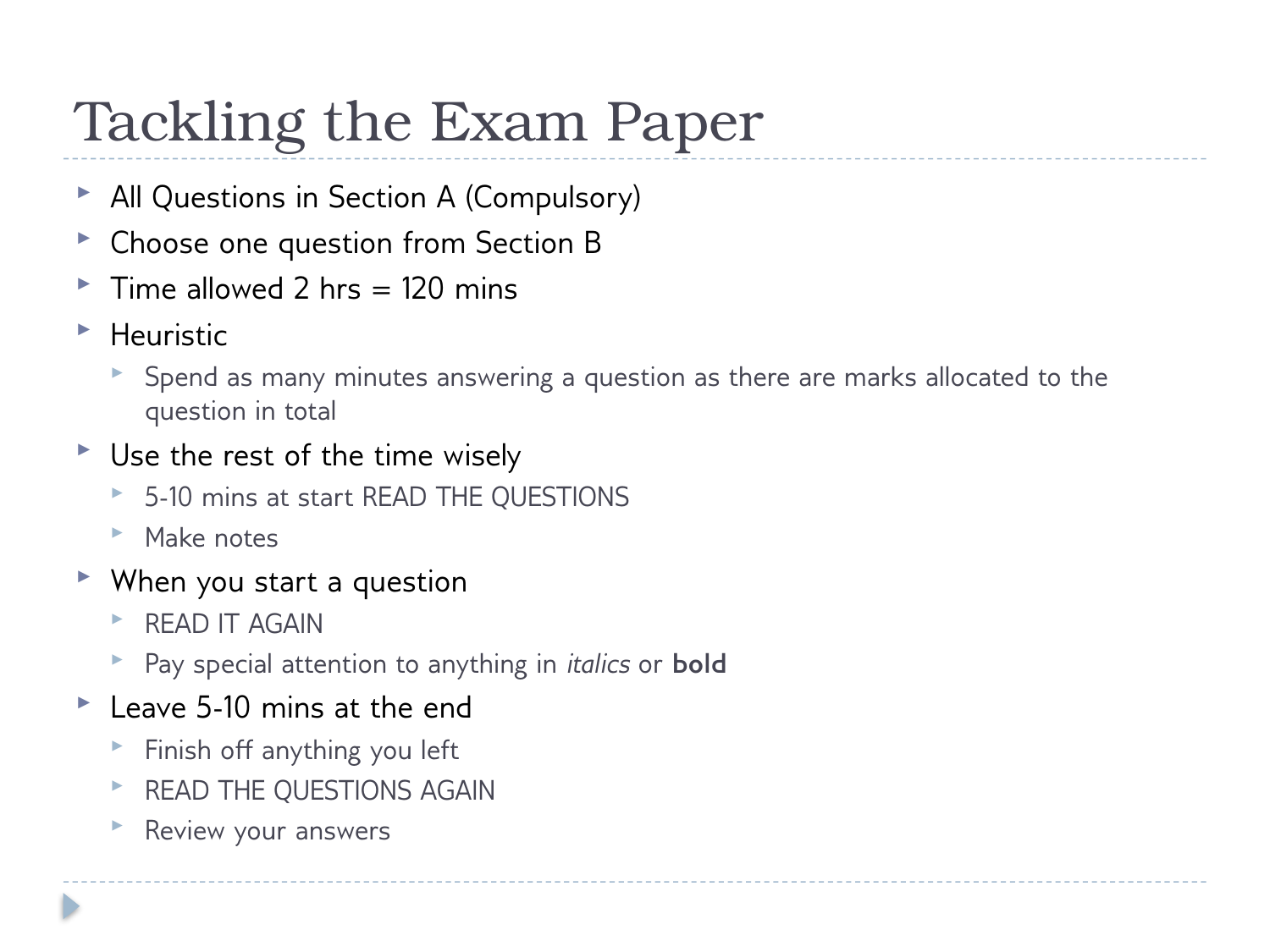

# Tackling the Exam Paper
All Questions in Section A (Compulsory)
Choose one question from Section B
Time allowed 2 hrs = 120 mins
Heuristic
Spend as many minutes answering a question as there are marks allocated to the question in total
Use the rest of the time wisely
5-10 mins at start READ THE QUESTIONS
Make notes
When you start a question
READ IT AGAIN
Pay special attention to anything in italics or bold
Leave 5-10 mins at the end
Finish off anything you left
READ THE QUESTIONS AGAIN
Review your answers